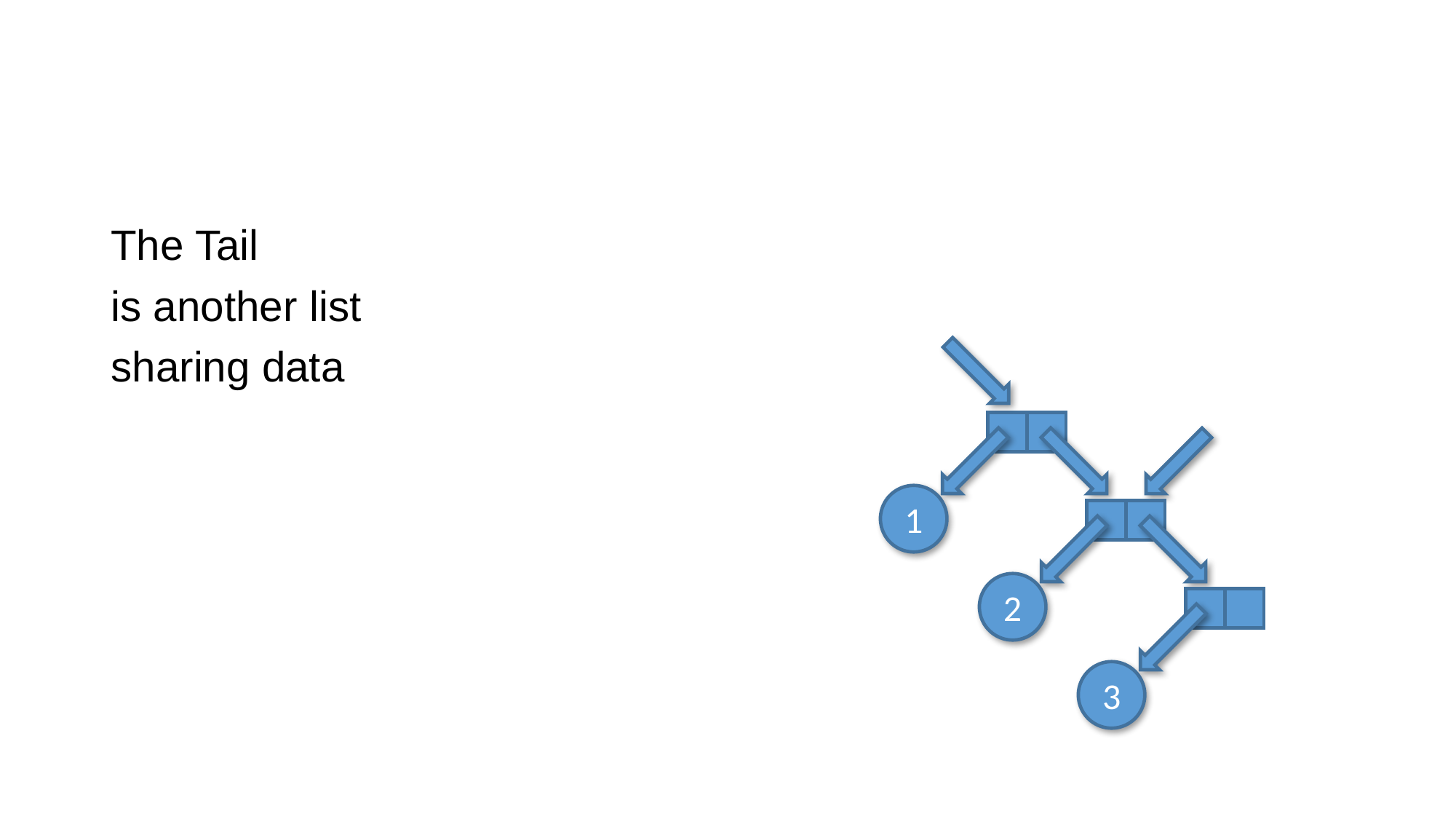

#
The Tail
is another list
sharing data

1

2

3